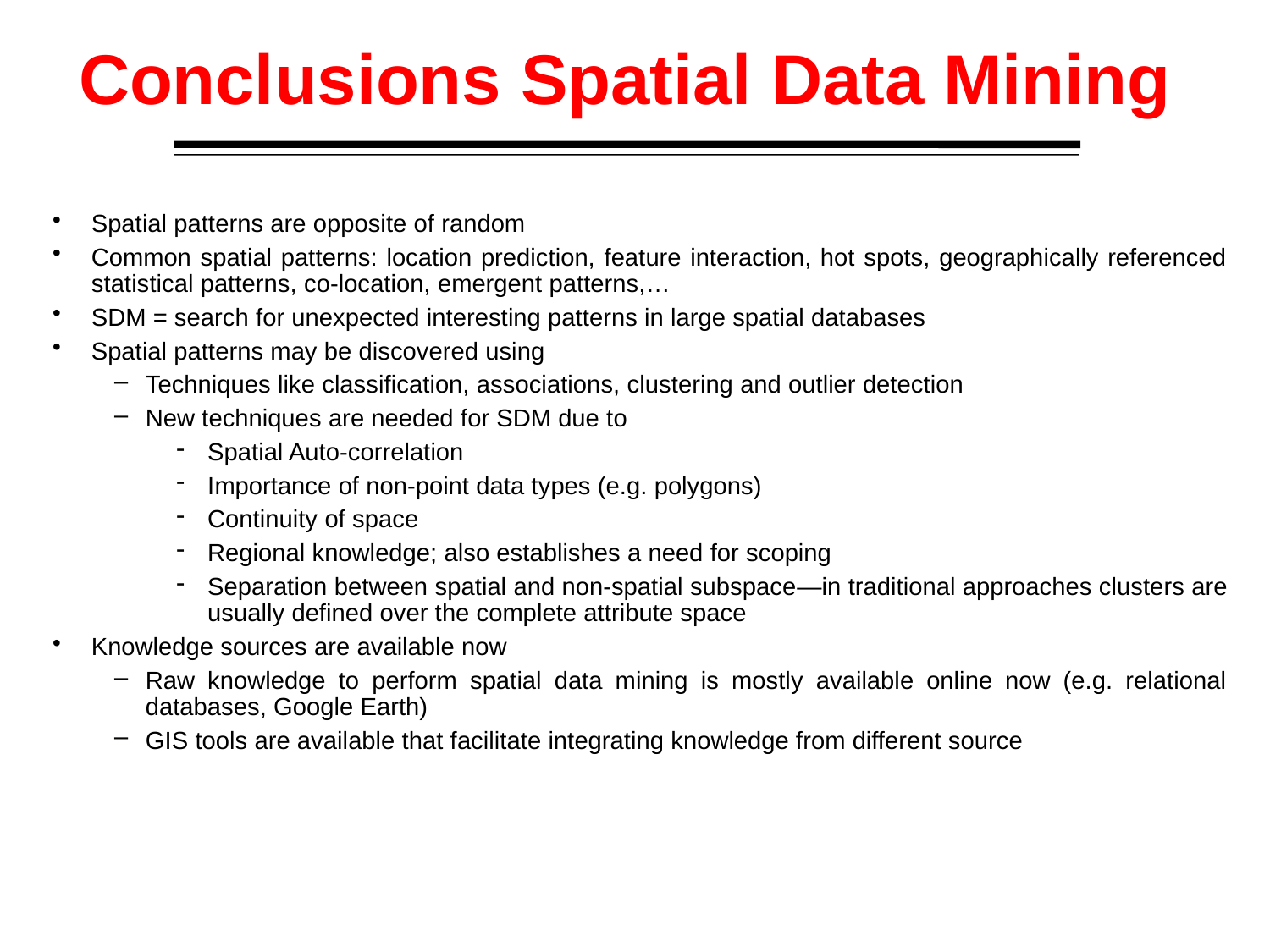

# Conclusions Spatial Data Mining
Spatial patterns are opposite of random
Common spatial patterns: location prediction, feature interaction, hot spots, geographically referenced statistical patterns, co-location, emergent patterns,…
SDM = search for unexpected interesting patterns in large spatial databases
Spatial patterns may be discovered using
Techniques like classification, associations, clustering and outlier detection
New techniques are needed for SDM due to
Spatial Auto-correlation
Importance of non-point data types (e.g. polygons)
Continuity of space
Regional knowledge; also establishes a need for scoping
Separation between spatial and non-spatial subspace—in traditional approaches clusters are usually defined over the complete attribute space
Knowledge sources are available now
Raw knowledge to perform spatial data mining is mostly available online now (e.g. relational databases, Google Earth)
GIS tools are available that facilitate integrating knowledge from different source